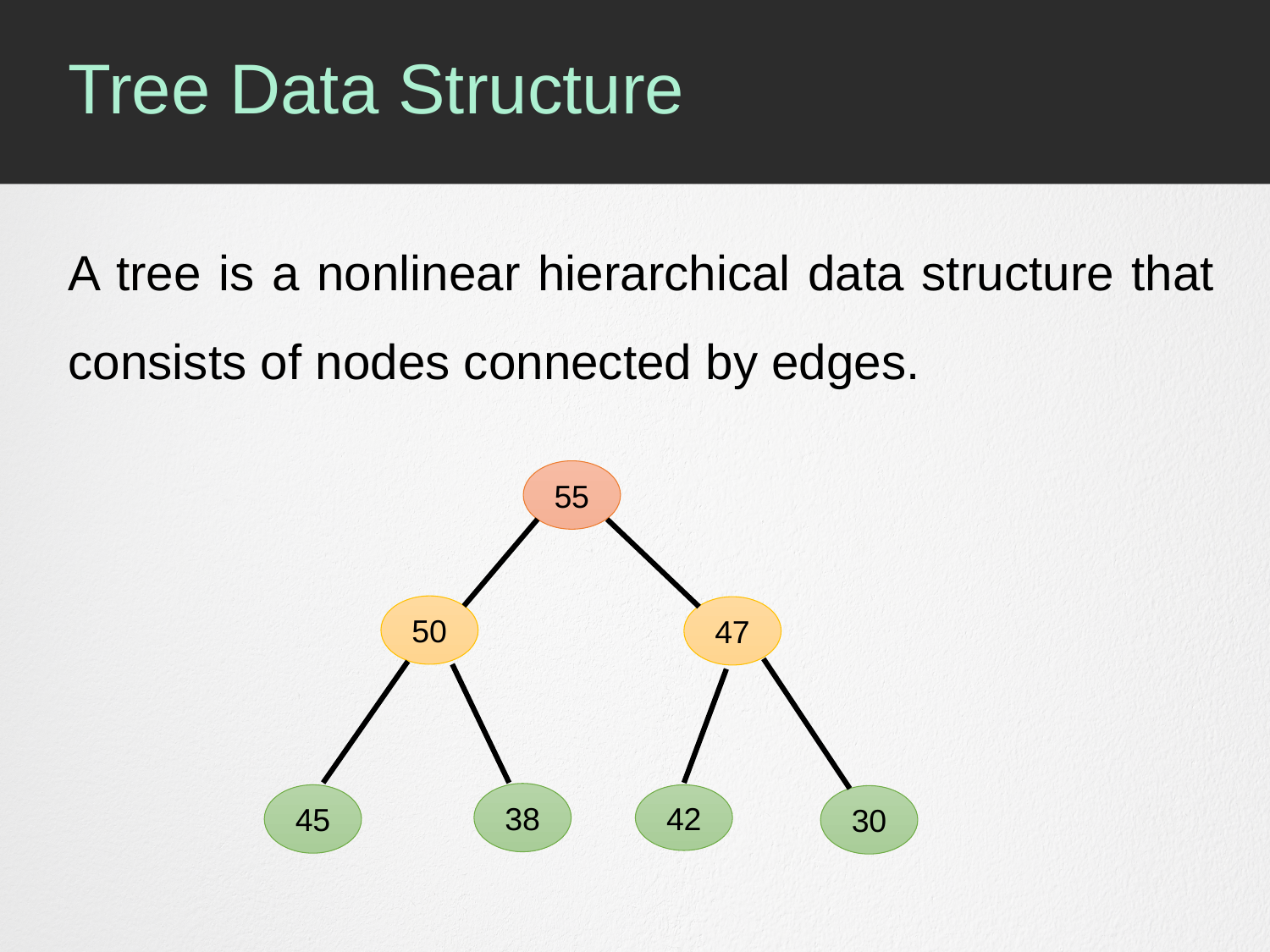

# Tree Data Structure
A tree is a nonlinear hierarchical data structure that consists of nodes connected by edges.
55
50
47
38
45
42
30